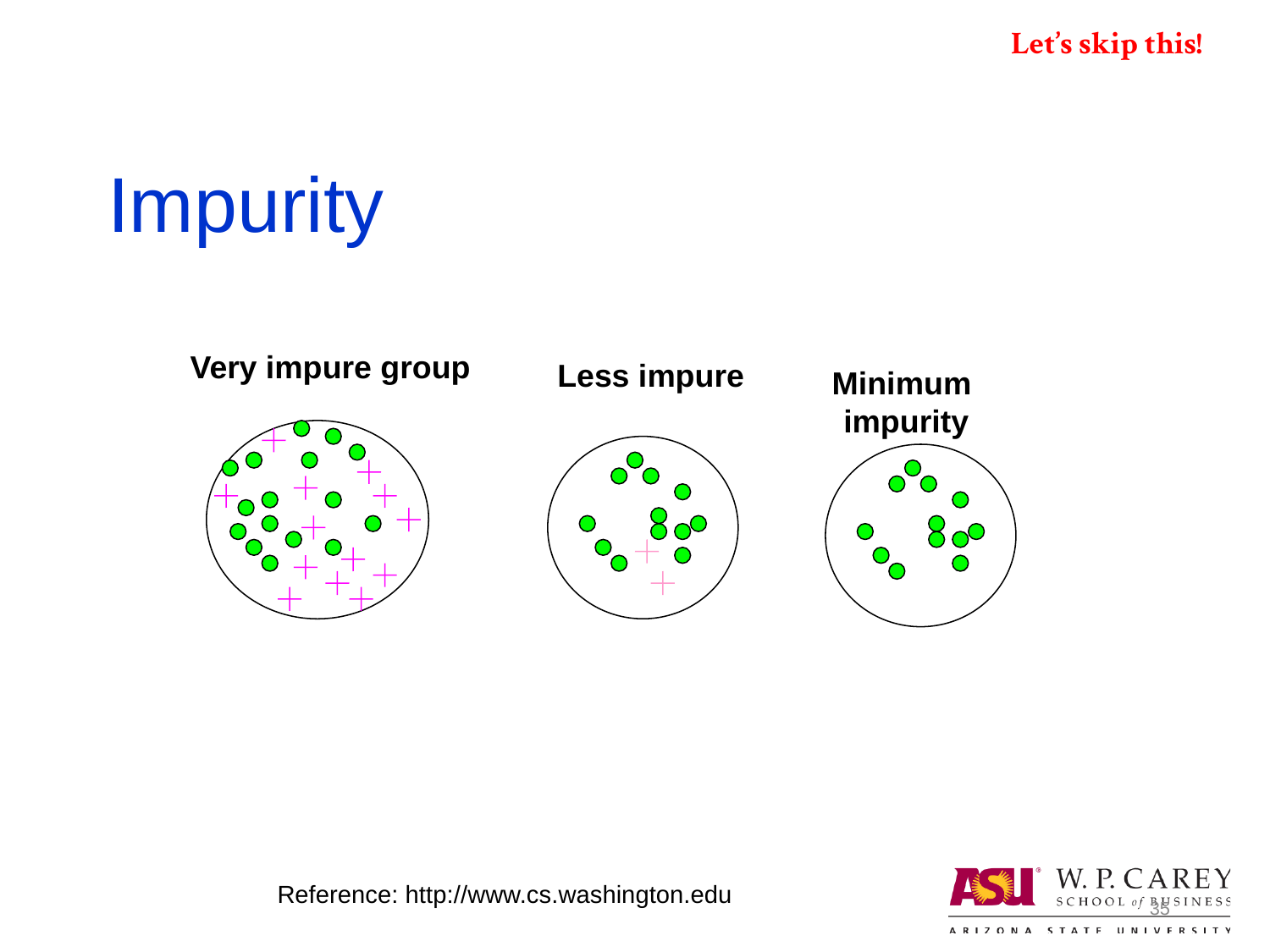

Let’s skip this!
# Impurity
Very impure group
Less impure

Minimum
impurity

Reference: http://www.cs.washington.edu
35